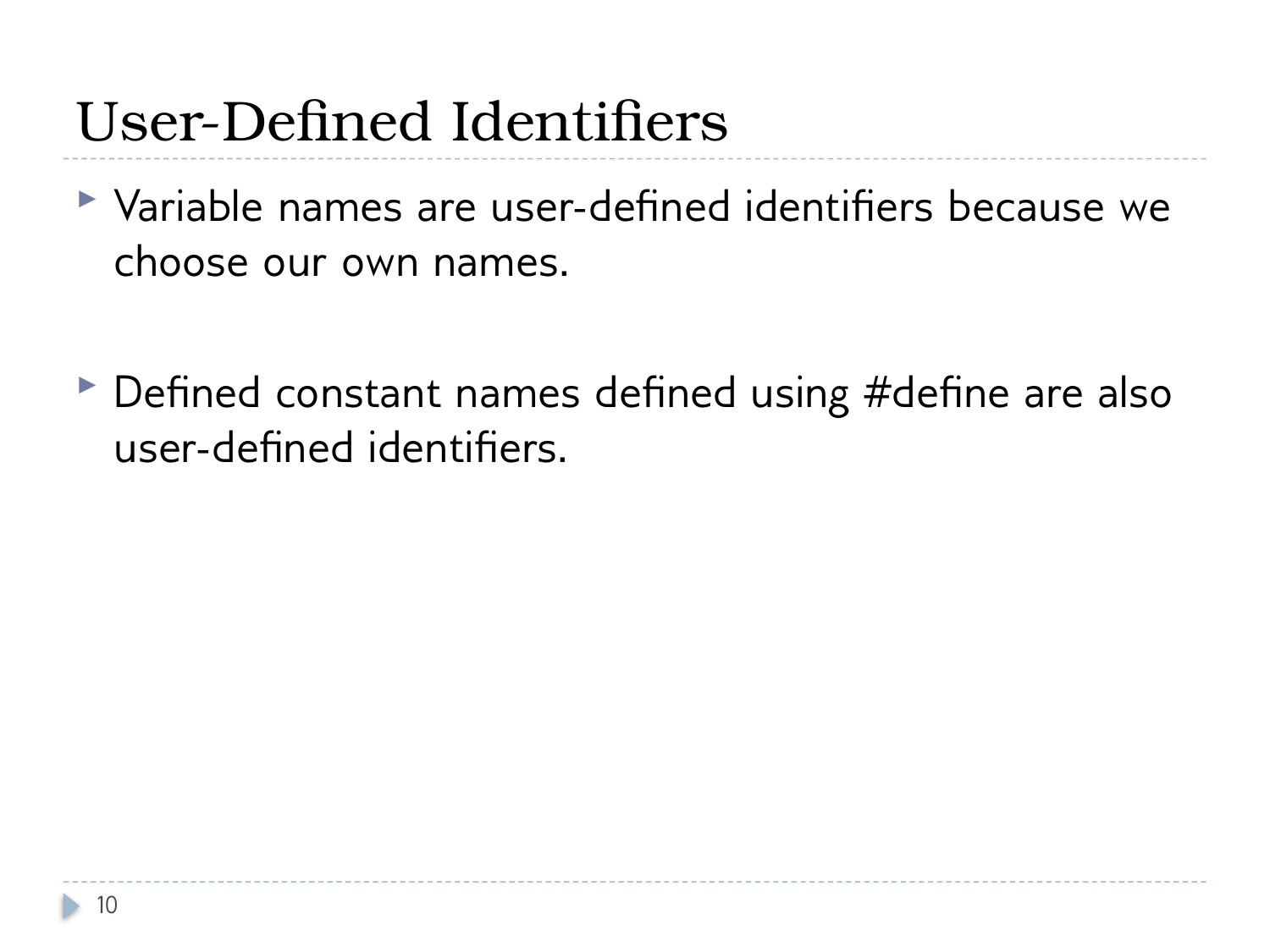

# User-Defined Identifiers
Variable names are user-defined identifiers because we choose our own names.

Defined constant names defined using #define are also user-defined identifiers.

10